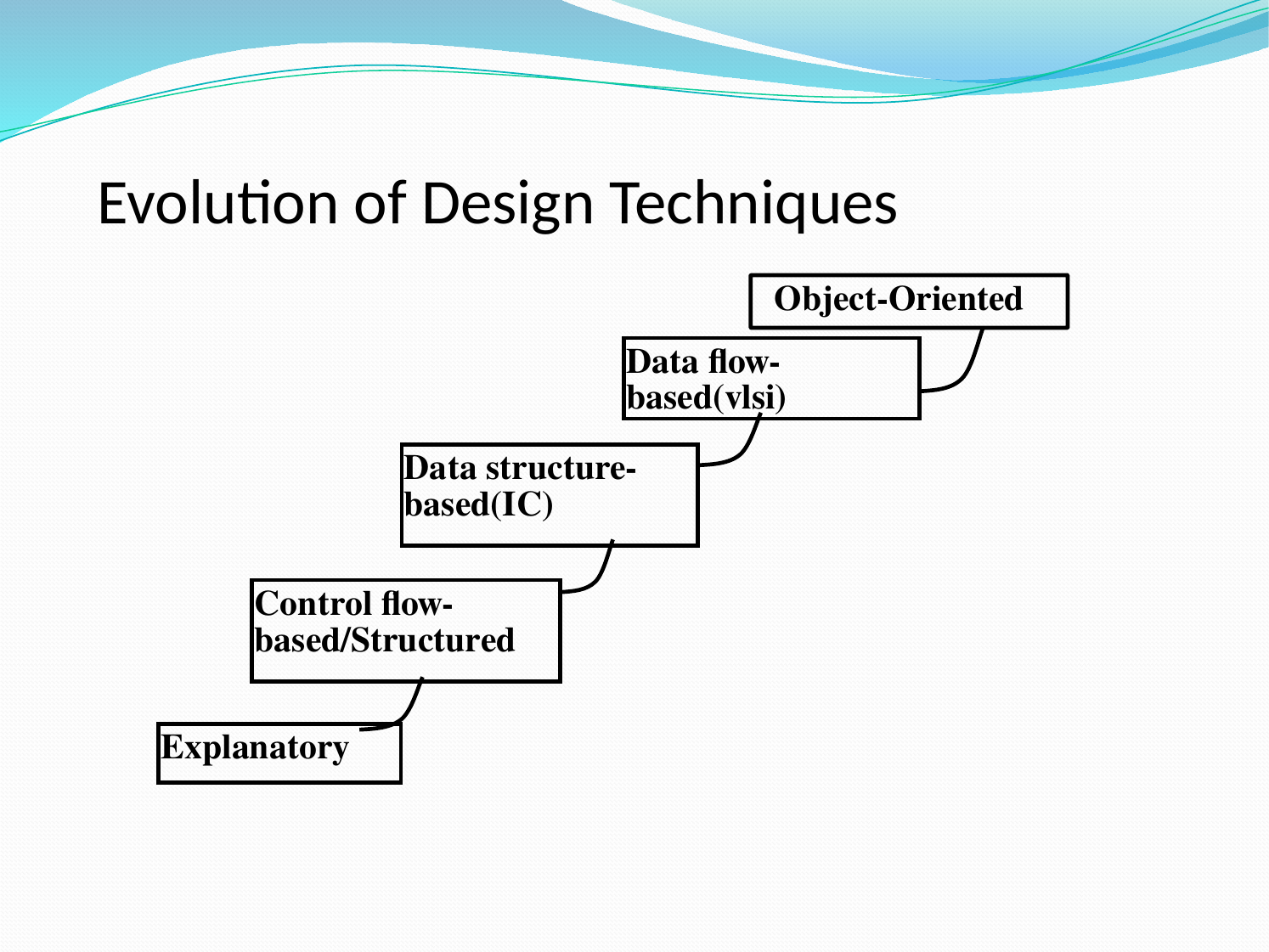

# Evolution of Design Techniques

Object-Oriented

Data flow-based(vlsi)

Data structure-based(IC)

Control flow-based/Structured

Explanatory